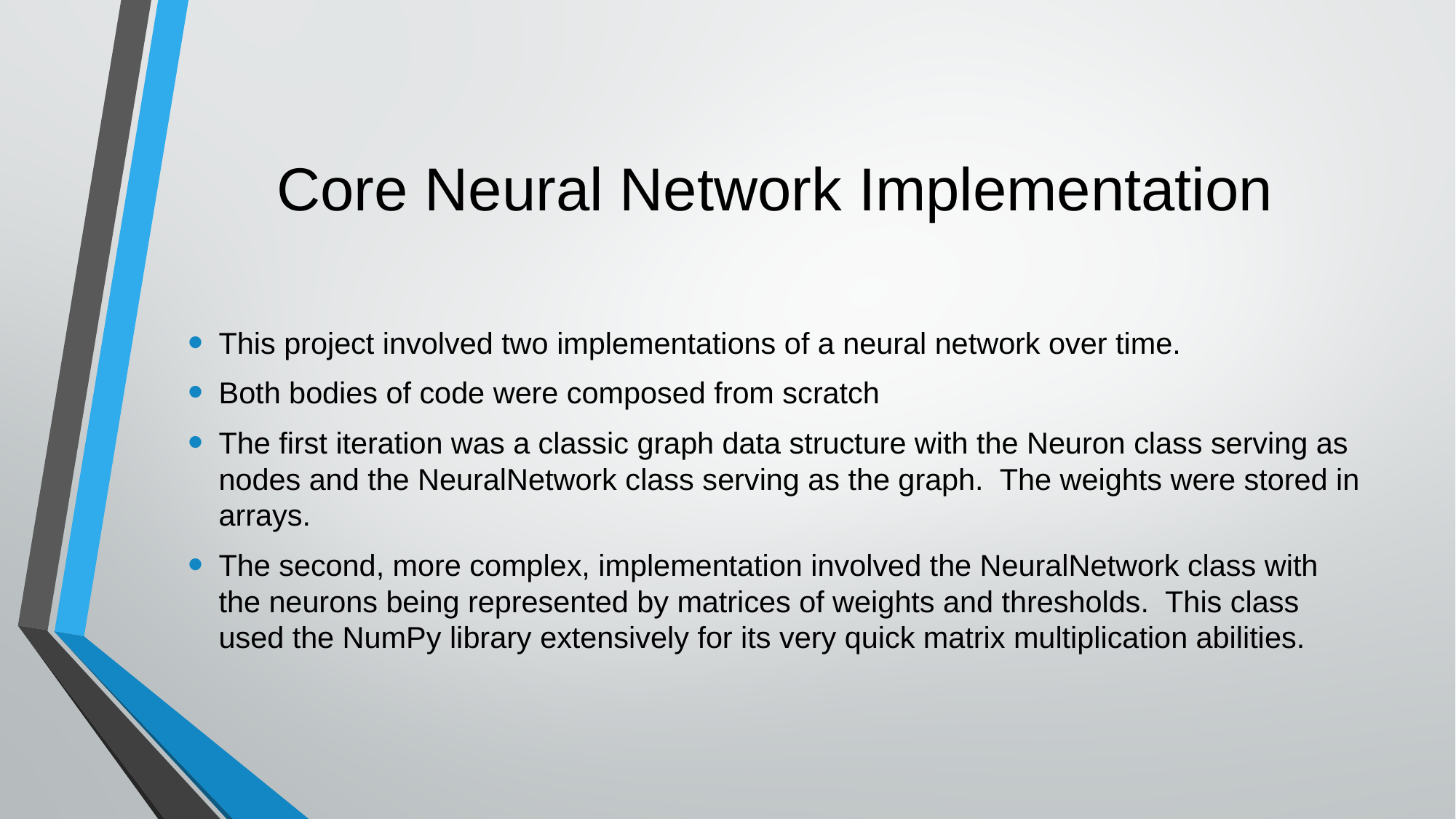

# Core Neural Network Implementation
This project involved two implementations of a neural network over time.
Both bodies of code were composed from scratch
The first iteration was a classic graph data structure with the Neuron class serving as nodes and the NeuralNetwork class serving as the graph.  The weights were stored in arrays.
The second, more complex, implementation involved the NeuralNetwork class with the neurons being represented by matrices of weights and thresholds.  This class used the NumPy library extensively for its very quick matrix multiplication abilities.